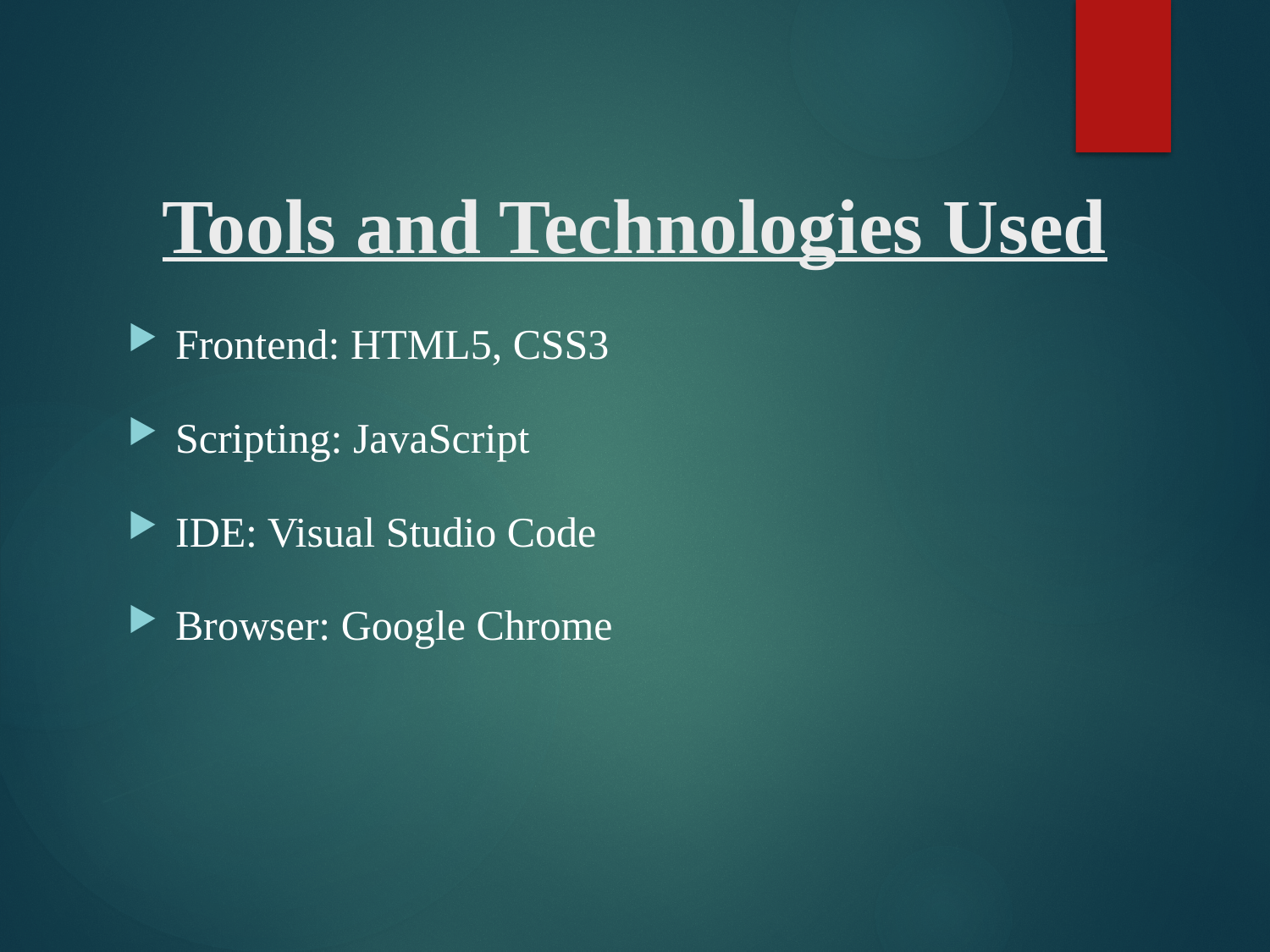

# Tools and Technologies Used
Frontend: HTML5, CSS3
Scripting: JavaScript
IDE: Visual Studio Code
Browser: Google Chrome